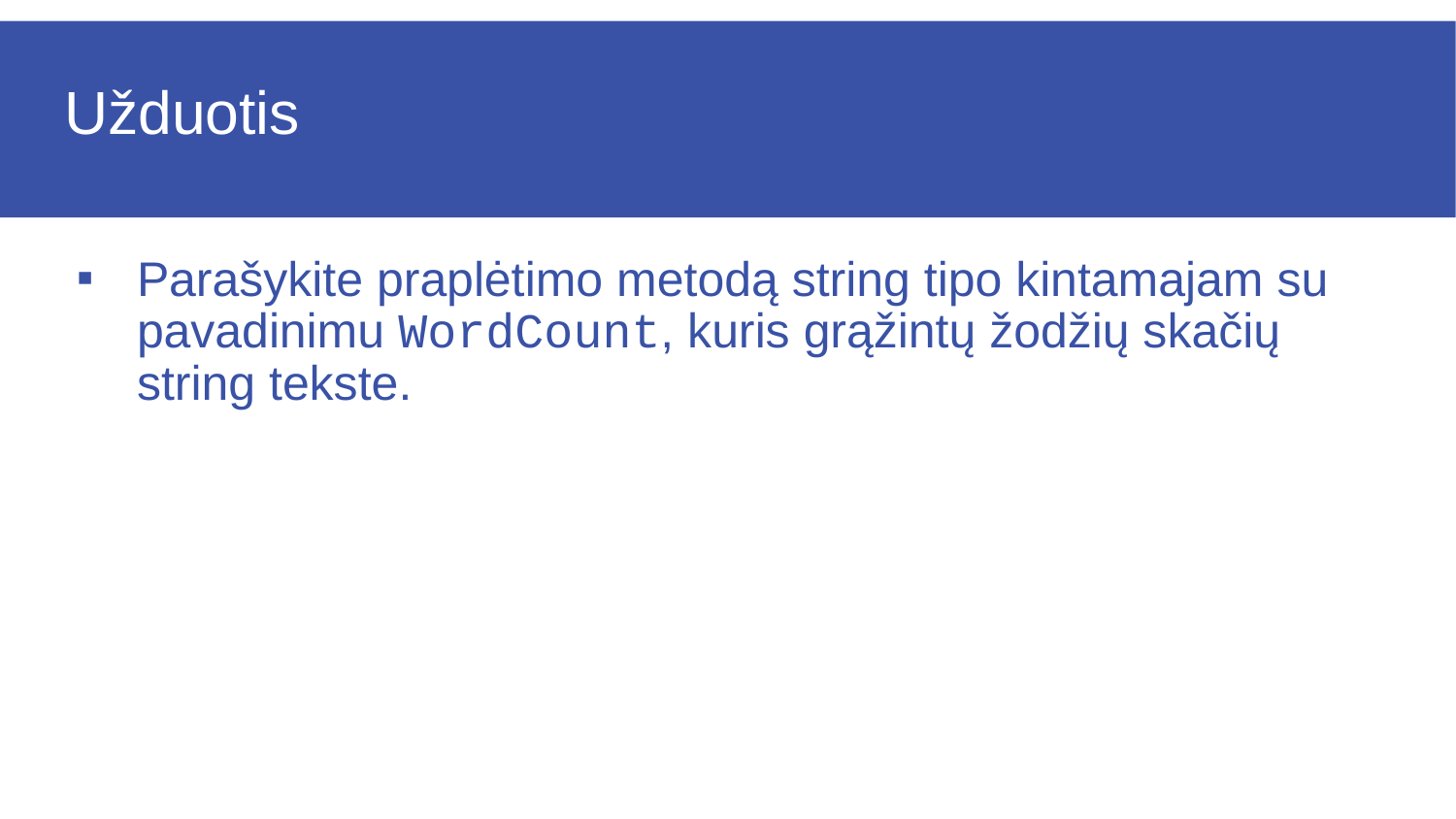

# Užduotis
Parašykite praplėtimo metodą string tipo kintamajam su pavadinimu WordCount, kuris grąžintų žodžių skačių string tekste.